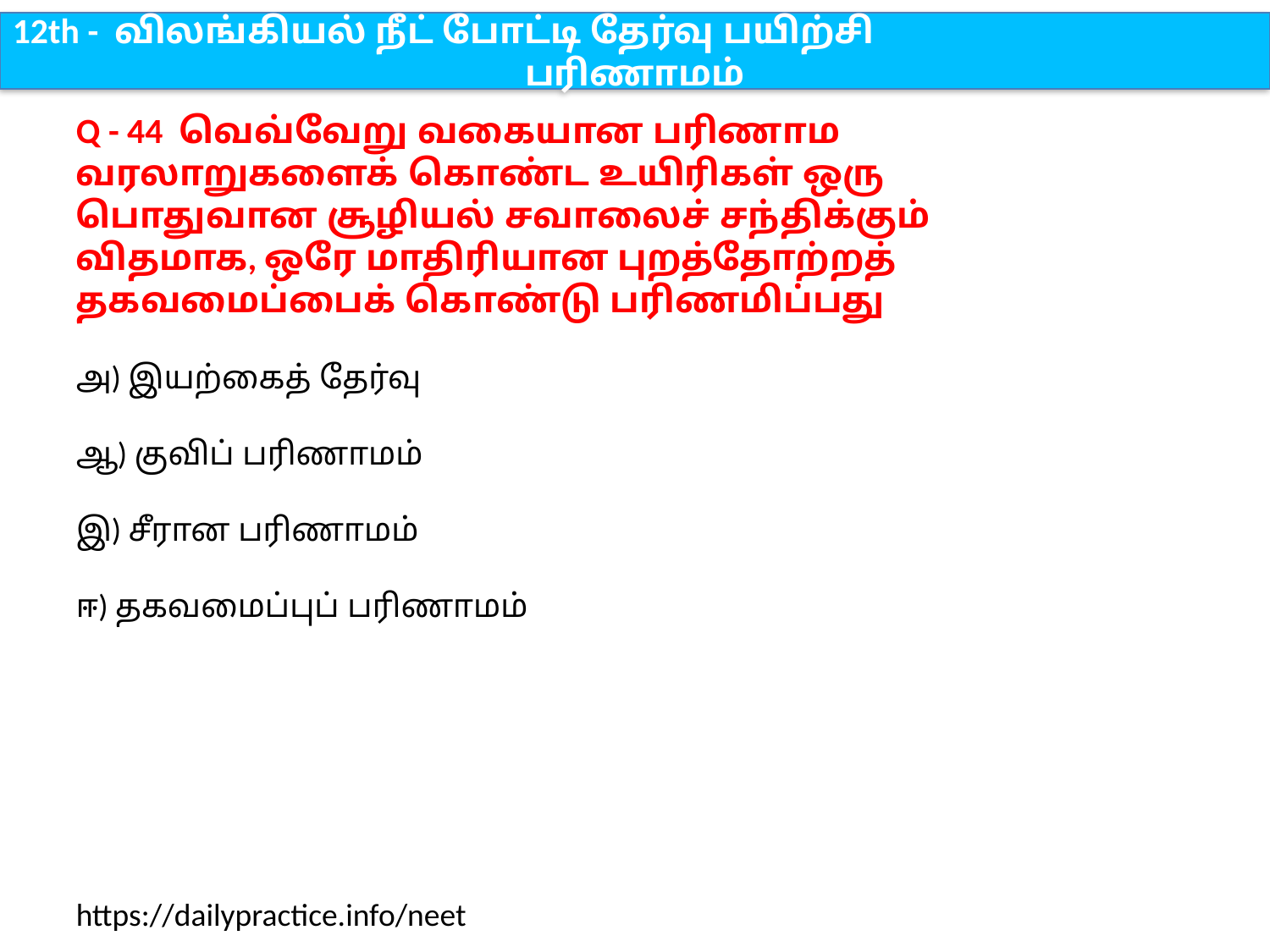

12th -  விலங்கியல் நீட் போட்டி தேர்வு பயிற்சி
பரிணாமம்

Q - 44  வெவ்வேறு வகையான பரிணாம வரலாறுகளைக் கொண்ட உயிரிகள் ஒரு பொதுவான சூழியல் சவாலைச் சந்திக்கும் விதமாக, ஒரே மாதிரியான புறத்தோற்றத் தகவமைப்பைக் கொண்டு பரிணமிப்பது

அ) இயற்கைத் தேர்வு

ஆ) குவிப் பரிணாமம்

இ) சீரான பரிணாமம்

ஈ) தகவமைப்புப் பரிணாமம்
https://dailypractice.info/neet